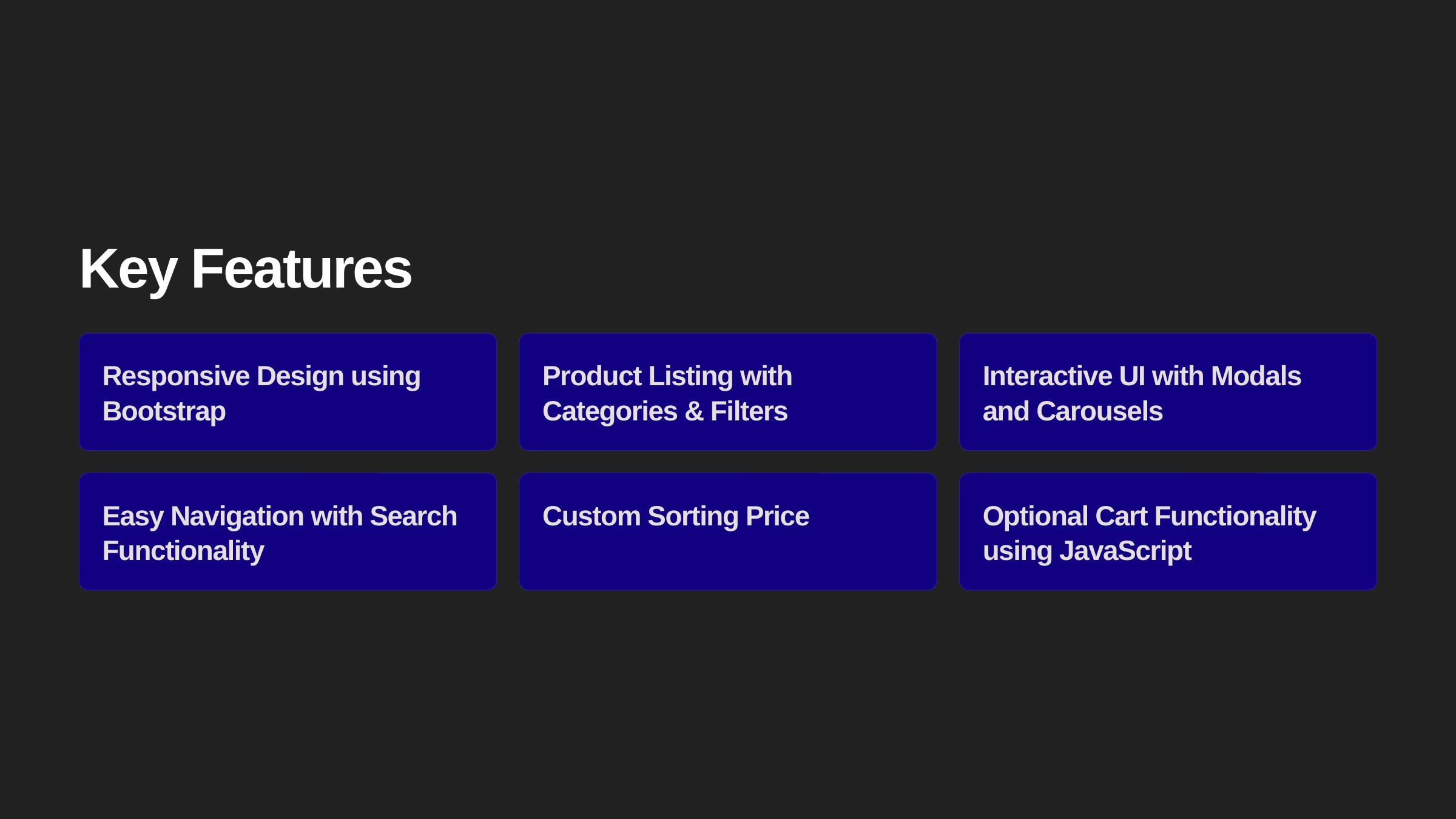

Key Features

Responsive Design using Bootstrap
Product Listing with Categories & Filters
Interactive UI with Modals and Carousels

Easy Navigation with Search Functionality
Custom Sorting Price
Optional Cart Functionality using JavaScript